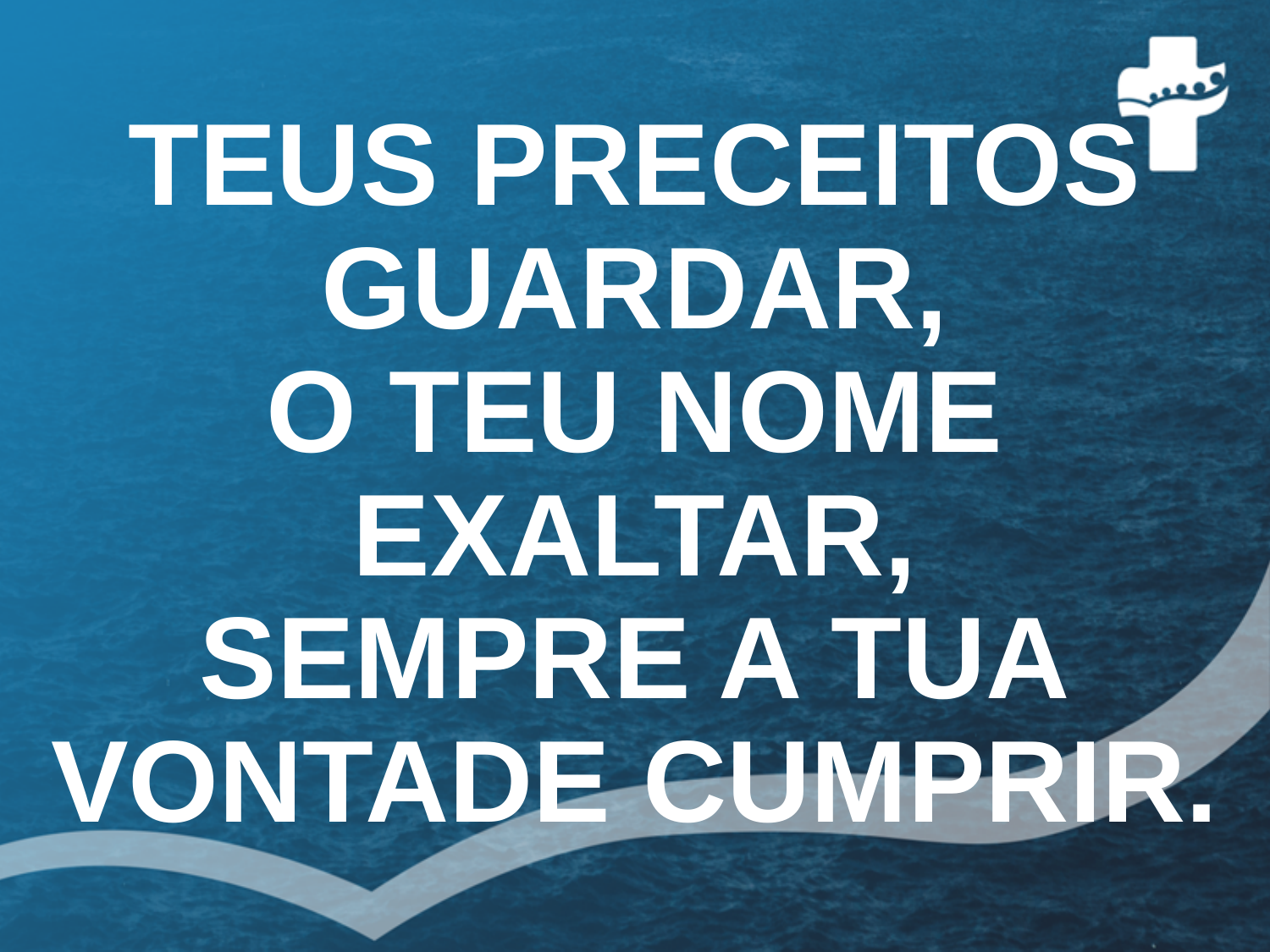

# TEUS PRECEITOS GUARDAR, O TEU NOME EXALTAR, SEMPRE A TUA VONTADE CUMPRIR.